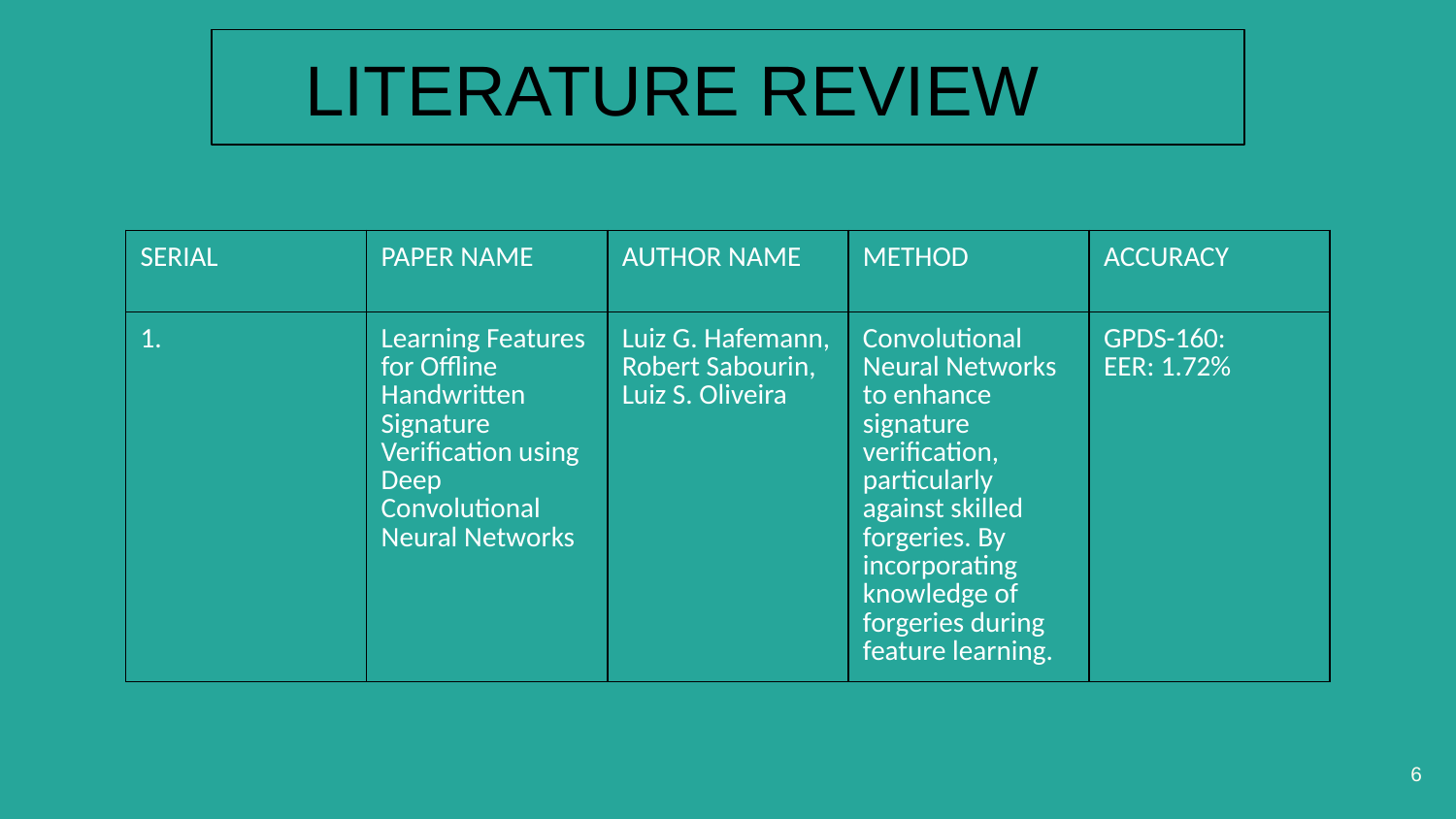

# LITERATURE REVIEW

| SERIAL | PAPER NAME | AUTHOR NAME | METHOD | ACCURACY |
| --- | --- | --- | --- | --- |
| 1. | Learning Features for Offline Handwritten Signature Verification using Deep Convolutional Neural Networks | Luiz G. Hafemann, Robert Sabourin, Luiz S. Oliveira | Convolutional Neural Networks to enhance signature verification, particularly against skilled forgeries. By incorporating knowledge of forgeries during feature learning. | GPDS-160: EER: 1.72% |
6